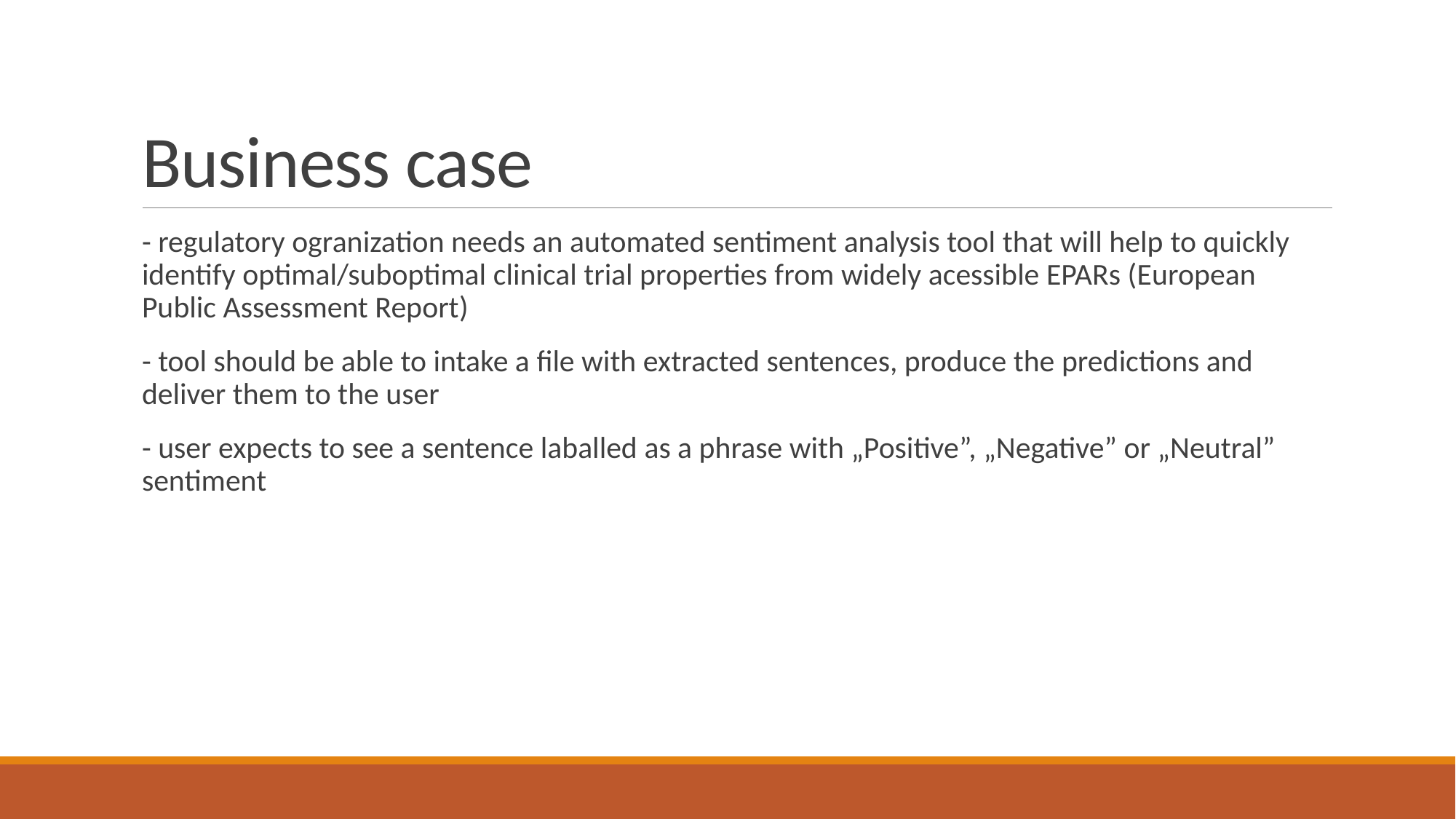

# Business case
- regulatory ogranization needs an automated sentiment analysis tool that will help to quickly identify optimal/suboptimal clinical trial properties from widely acessible EPARs (European Public Assessment Report)
- tool should be able to intake a file with extracted sentences, produce the predictions and deliver them to the user
- user expects to see a sentence laballed as a phrase with „Positive”, „Negative” or „Neutral” sentiment